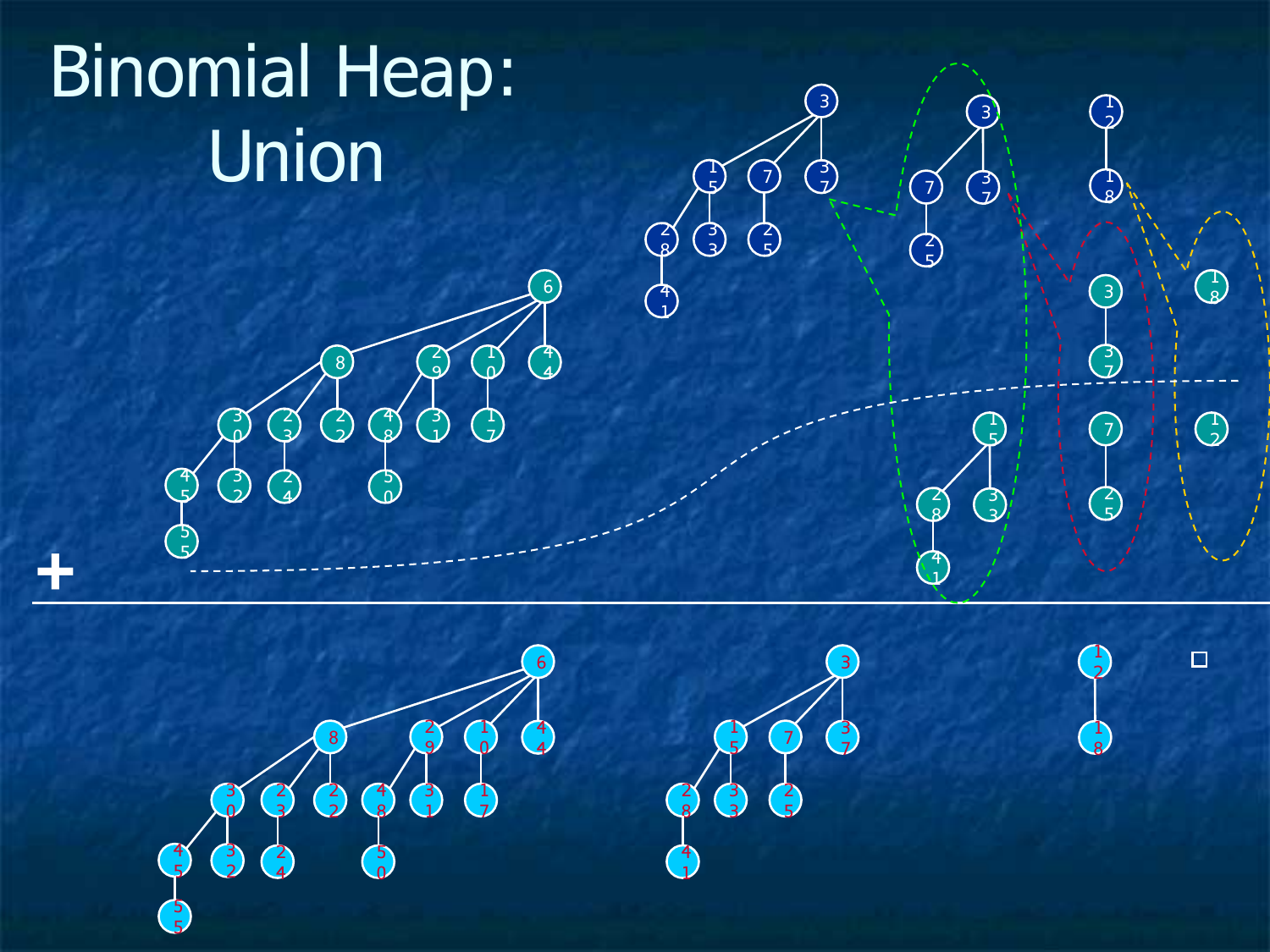

# Binomial Heap:  Union

3
3
12
15
7
37
18
7
37

28
33
25
25
6
18
3
41
37
8
29
10
44
30
23
22
48
31
17
15
7
12
45
32
24
50
25
28
33
+
55
41
6
3
12

8
29
10
15
7
44
37
18
30
23
22
48
31
17
28
33
25
45
32
24
50
41
55